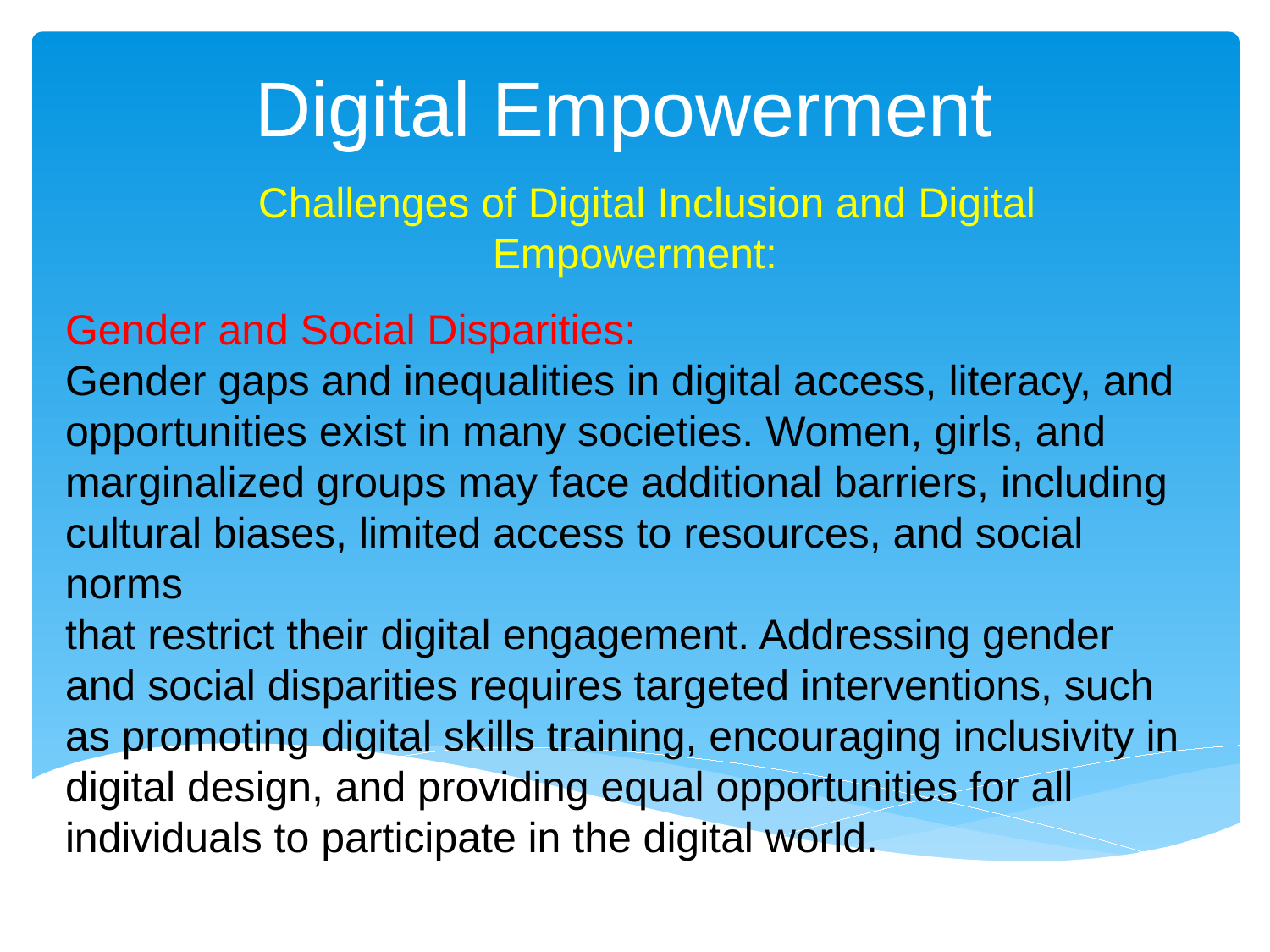

# Digital Empowerment
  Challenges of Digital Inclusion and Digital Empowerment:
Gender and Social Disparities:
Gender gaps and inequalities in digital access, literacy, and opportunities exist in many societies. Women, girls, and marginalized groups may face additional barriers, including cultural biases, limited access to resources, and social norms
that restrict their digital engagement. Addressing gender and social disparities requires targeted interventions, such as promoting digital skills training, encouraging inclusivity in digital design, and providing equal opportunities for all
individuals to participate in the digital world.